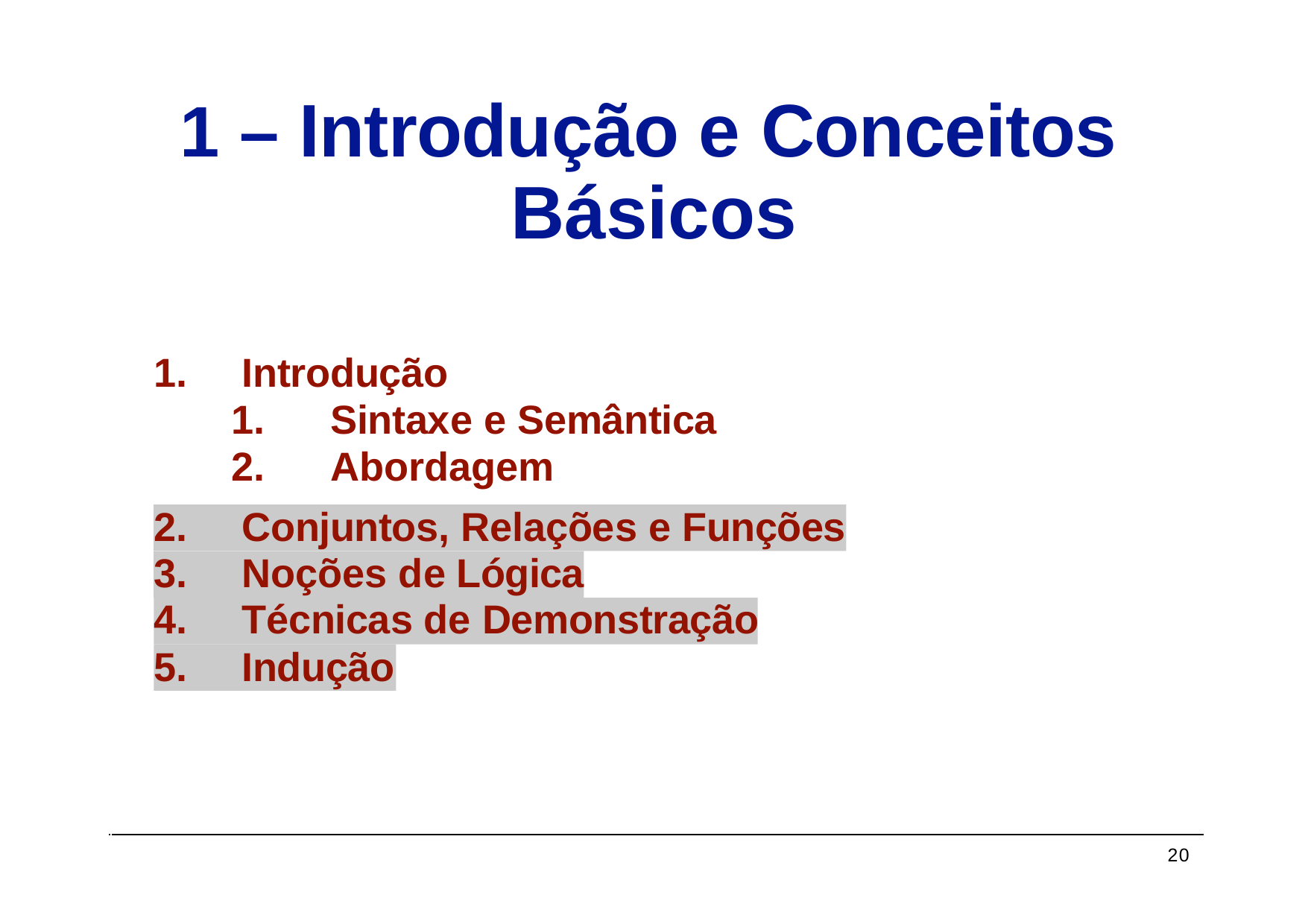

# 1 – Introdução e Conceitos Básicos
Introdução
Sintaxe e Semântica
Abordagem

Conjuntos, Relações e Funções
Noções de Lógica
Técnicas de Demonstração
Indução

20